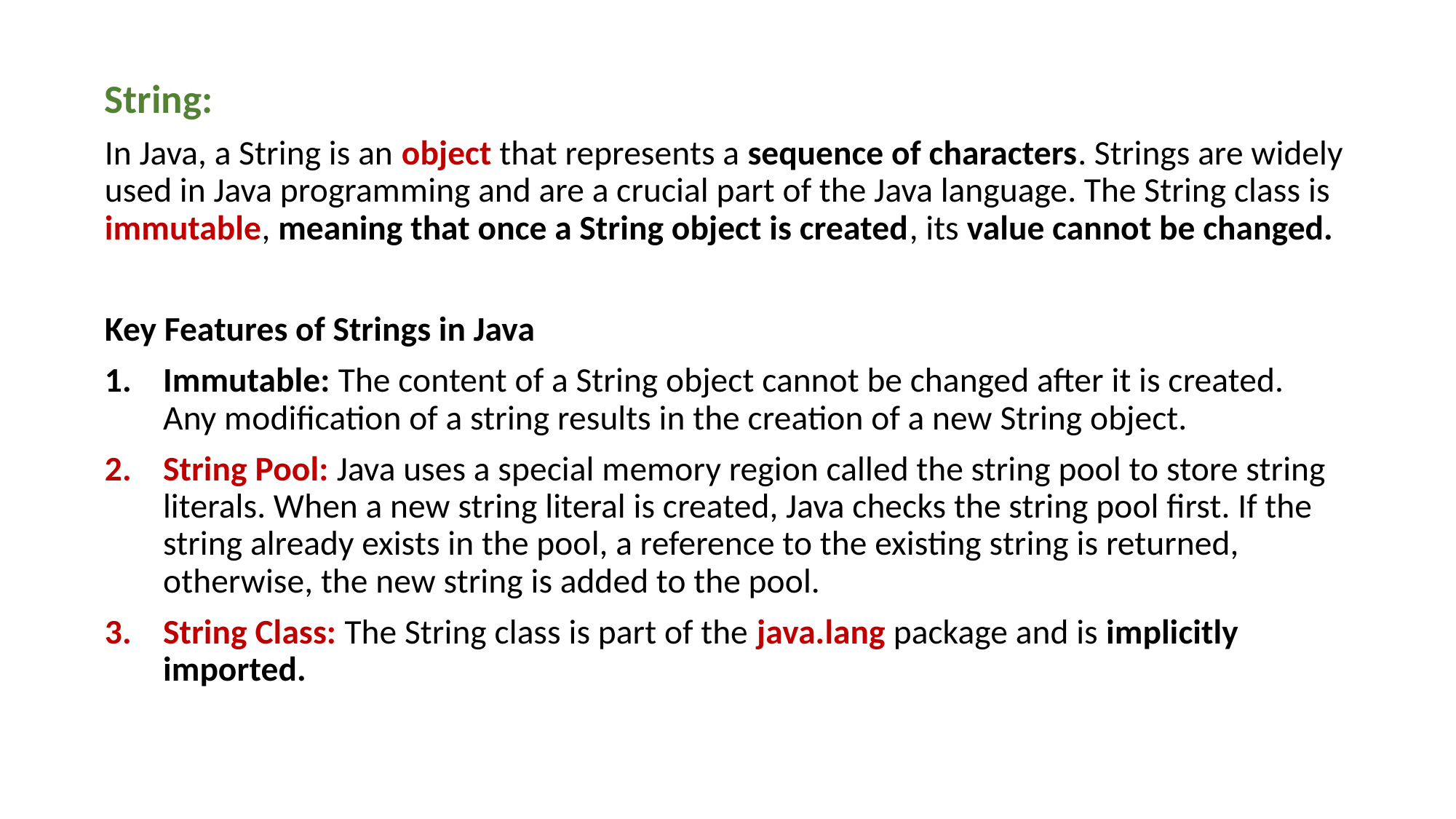

String:
In Java, a String is an object that represents a sequence of characters. Strings are widely used in Java programming and are a crucial part of the Java language. The String class is immutable, meaning that once a String object is created, its value cannot be changed.

Key Features of Strings in Java
Immutable: The content of a String object cannot be changed after it is created. Any modification of a string results in the creation of a new String object.
String Pool: Java uses a special memory region called the string pool to store string literals. When a new string literal is created, Java checks the string pool first. If the string already exists in the pool, a reference to the existing string is returned, otherwise, the new string is added to the pool.
String Class: The String class is part of the java.lang package and is implicitly imported.